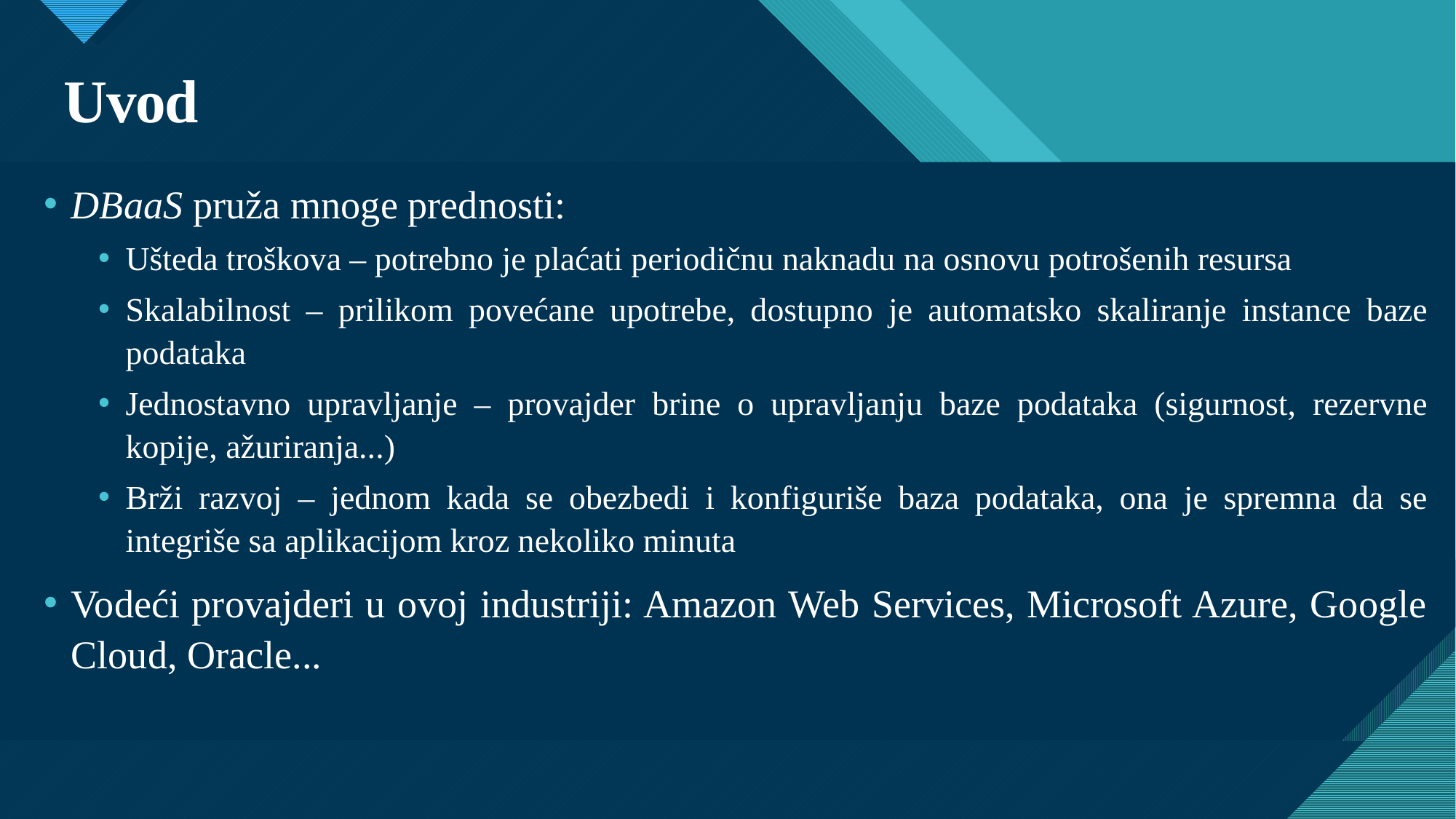

# Uvod
DBaaS pruža mnoge prednosti:
Ušteda troškova – potrebno je plaćati periodičnu naknadu na osnovu potrošenih resursa
Skalabilnost – prilikom povećane upotrebe, dostupno je automatsko skaliranje instance baze podataka
Jednostavno upravljanje – provajder brine o upravljanju baze podataka (sigurnost, rezervne kopije, ažuriranja...)
Brži razvoj – jednom kada se obezbedi i konfiguriše baza podataka, ona je spremna da se integriše sa aplikacijom kroz nekoliko minuta
Vodeći provajderi u ovoj industriji: Amazon Web Services, Microsoft Azure, Google Cloud, Oracle...